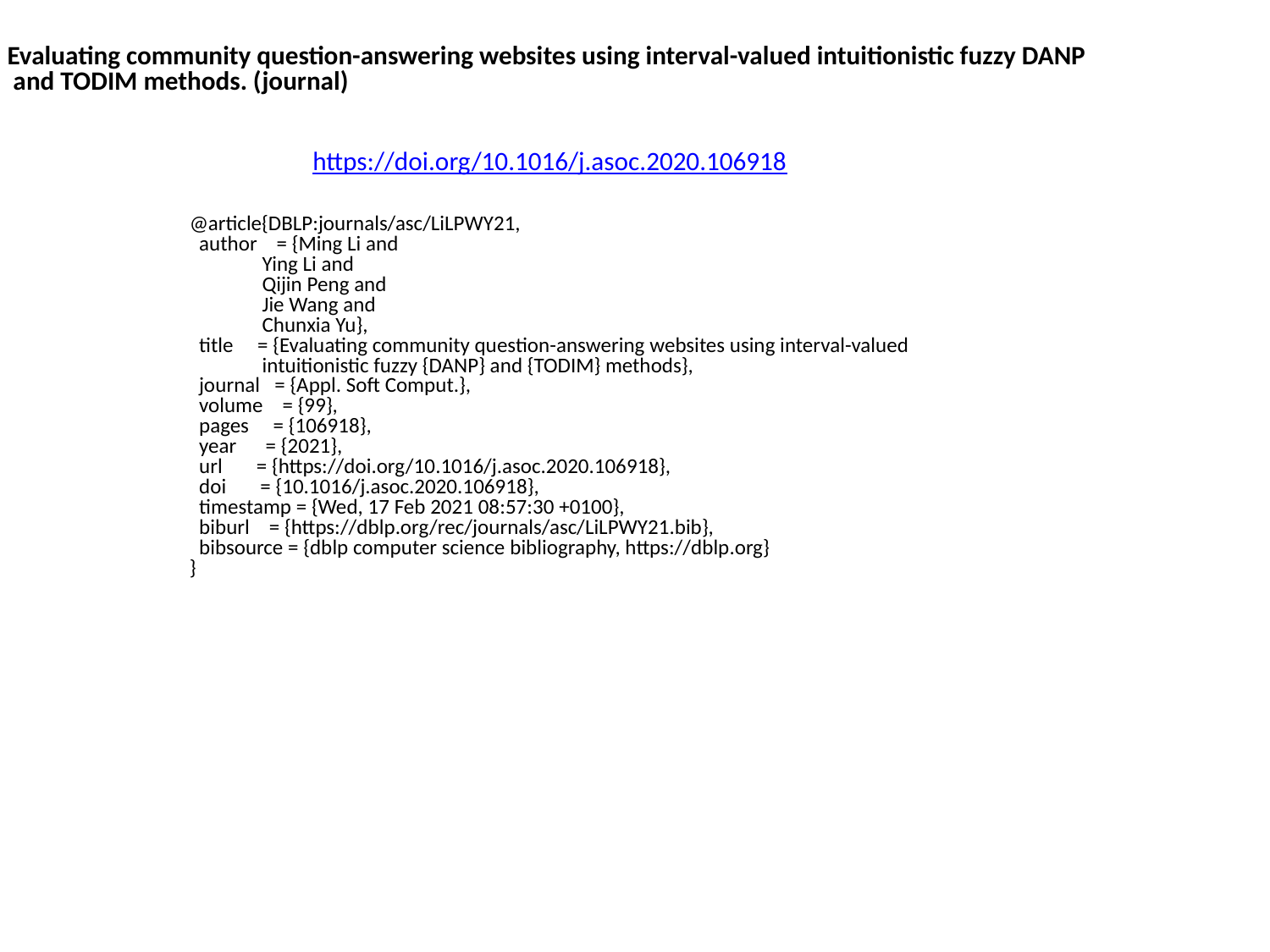

Evaluating community question-answering websites using interval-valued intuitionistic fuzzy DANP
 and TODIM methods. (journal)

https://doi.org/10.1016/j.asoc.2020.106918

@article{DBLP:journals/asc/LiLPWY21,
  author    = {Ming Li and
               Ying Li and
               Qijin Peng and
               Jie Wang and
               Chunxia Yu},
  title     = {Evaluating community question-answering websites using interval-valued
               intuitionistic fuzzy {DANP} and {TODIM} methods},
  journal   = {Appl. Soft Comput.},
  volume    = {99},
  pages     = {106918},
  year      = {2021},
  url       = {https://doi.org/10.1016/j.asoc.2020.106918},
  doi       = {10.1016/j.asoc.2020.106918},
  timestamp = {Wed, 17 Feb 2021 08:57:30 +0100},
  biburl    = {https://dblp.org/rec/journals/asc/LiLPWY21.bib},
  bibsource = {dblp computer science bibliography, https://dblp.org}
}